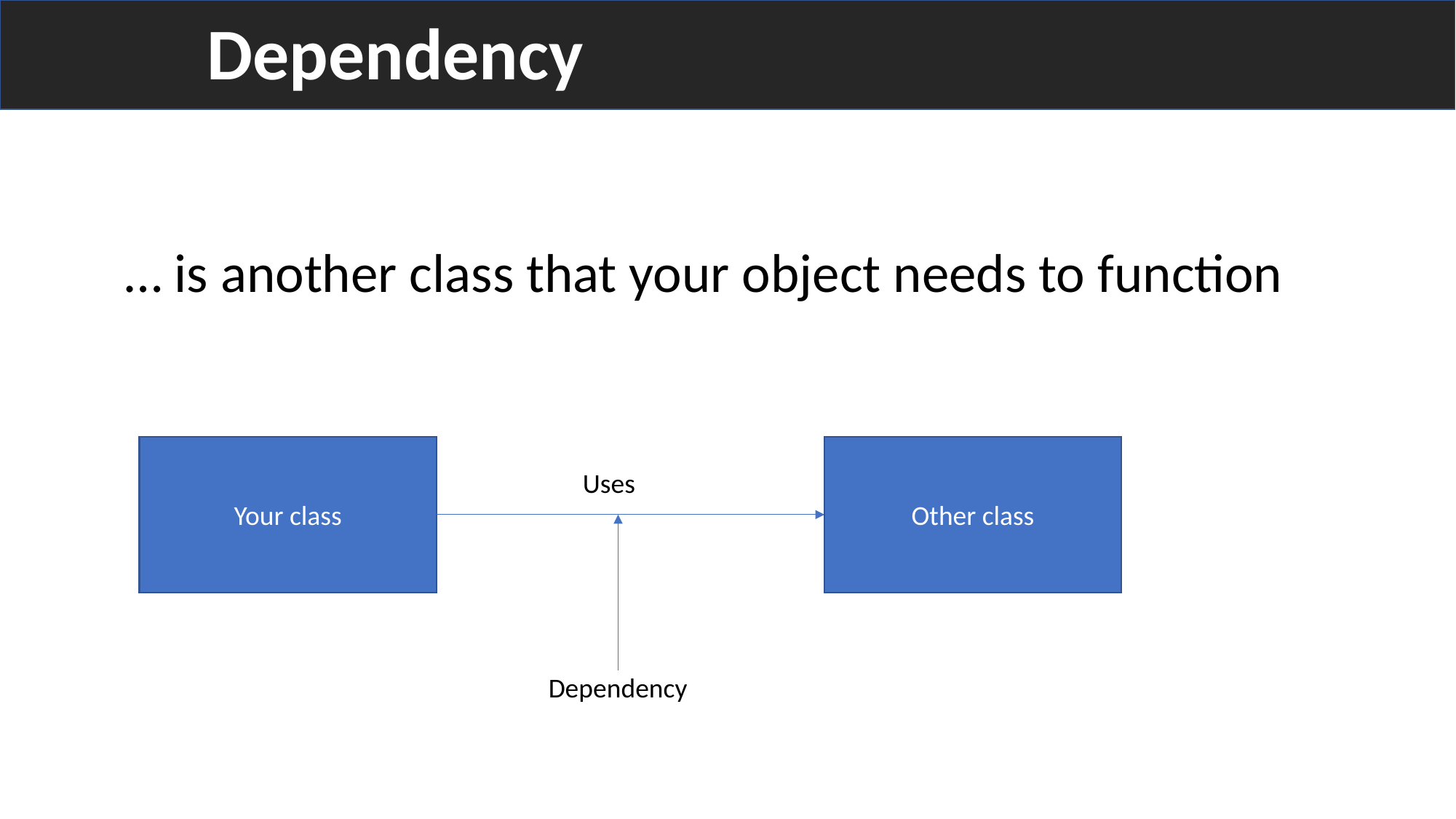

Dependency

… is another class that your object needs to function
Other class
Your class
Uses
Dependency